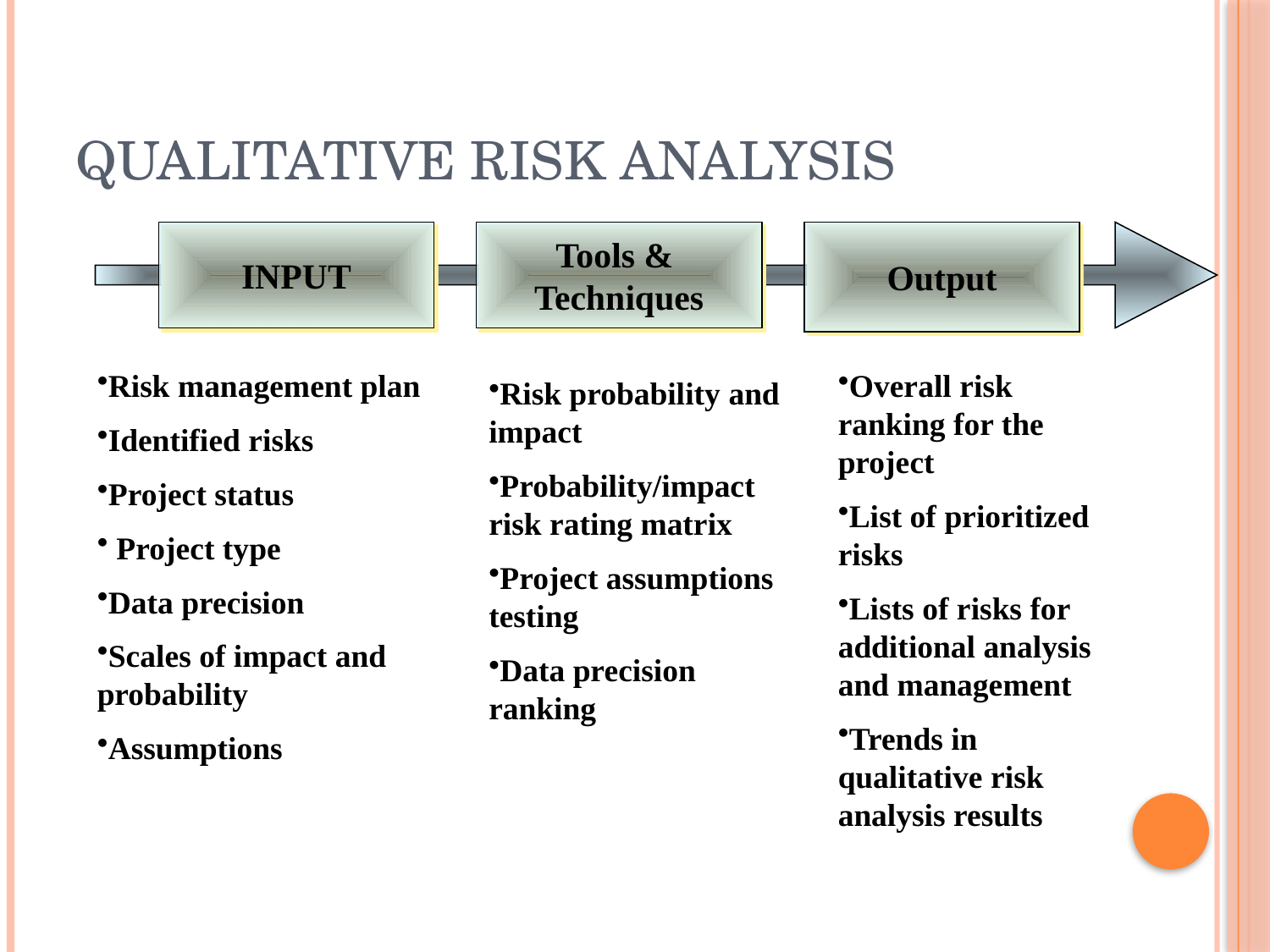

# Qualitative Risk analysis

INPUT
Tools &
Techniques
Output
Risk management plan
Identified risks
Project status
 Project type
Data precision
Scales of impact and probability
Assumptions

Overall risk ranking for the project
List of prioritized risks
Lists of risks for additional analysis and management
Trends in qualitative risk analysis results

Risk probability and impact
Probability/impact  risk rating matrix
Project assumptions testing
Data precision ranking